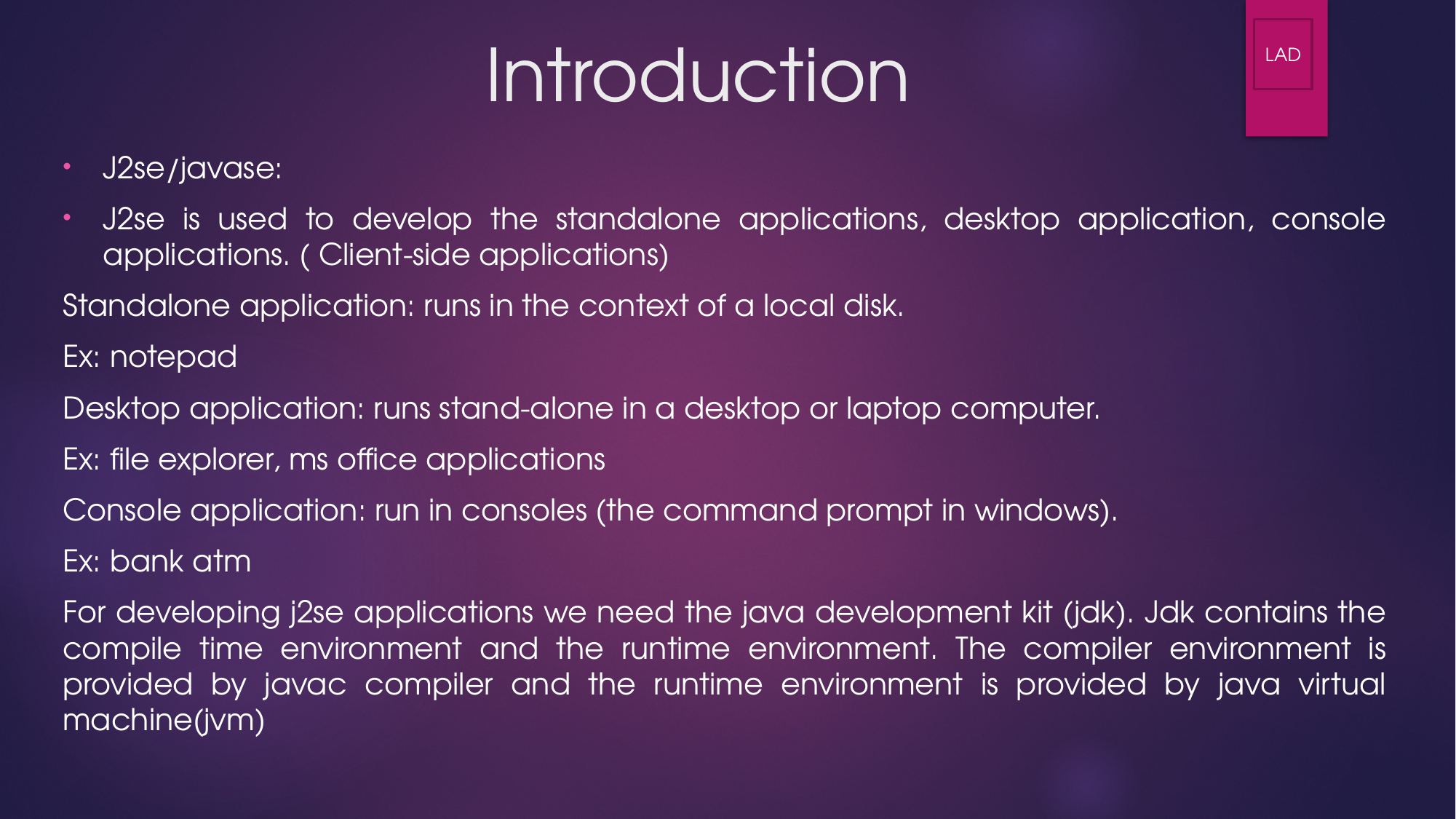

# Introduction
LAD
J2se/javase:
J2se is used to develop the standalone applications, desktop application, console applications. ( Client-side applications)
Standalone application: runs in the context of a local disk.
Ex: notepad
Desktop application: runs stand-alone in a desktop or laptop computer.
Ex: file explorer, ms office applications
Console application: run in consoles (the command prompt in windows).
Ex: bank atm
For developing j2se applications we need the java development kit (jdk). Jdk contains the compile time environment and the runtime environment. The compiler environment is provided by javac compiler and the runtime environment is provided by java virtual machine(jvm)